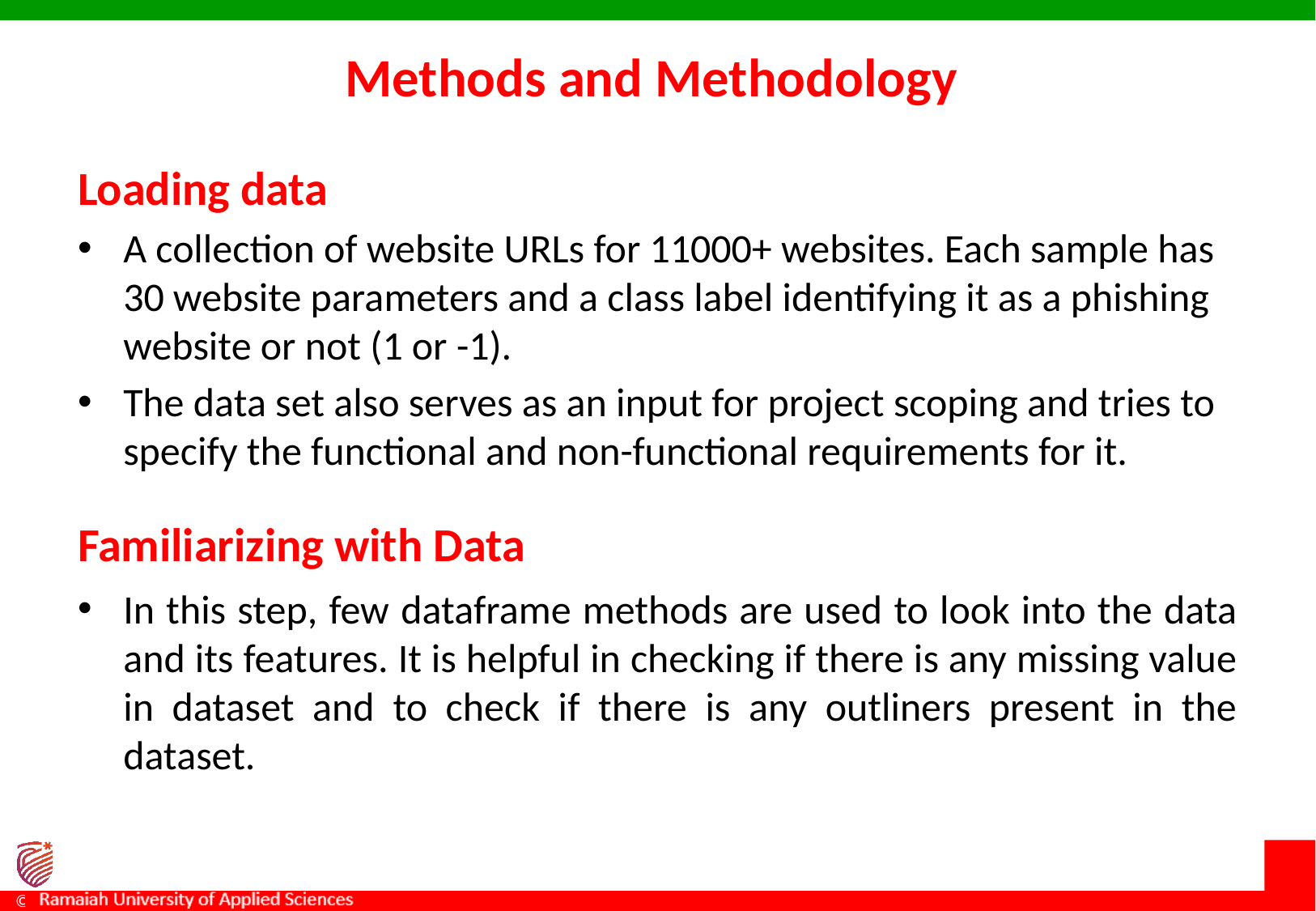

# Methods and Methodology
Loading data
A collection of website URLs for 11000+ websites. Each sample has 30 website parameters and a class label identifying it as a phishing website or not (1 or -1).
The data set also serves as an input for project scoping and tries to specify the functional and non-functional requirements for it.
Familiarizing with Data
In this step, few dataframe methods are used to look into the data and its features. It is helpful in checking if there is any missing value in dataset and to check if there is any outliners present in the dataset.